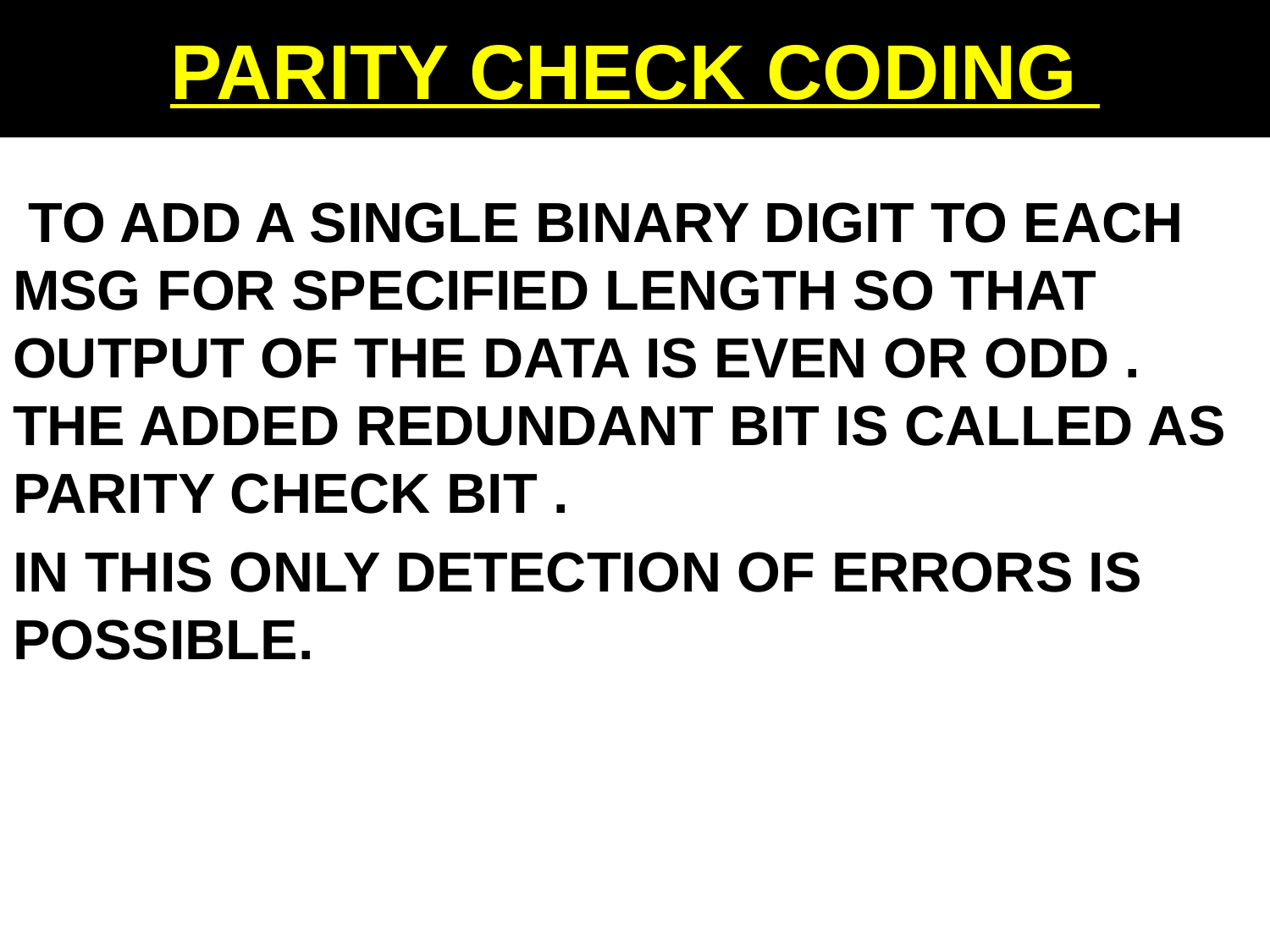

# PARITY CHECK CODING
 TO ADD A SINGLE BINARY DIGIT TO EACH MSG FOR SPECIFIED LENGTH SO THAT OUTPUT OF THE DATA IS EVEN OR ODD . THE ADDED REDUNDANT BIT IS CALLED AS PARITY CHECK BIT .
IN THIS ONLY DETECTION OF ERRORS IS POSSIBLE.